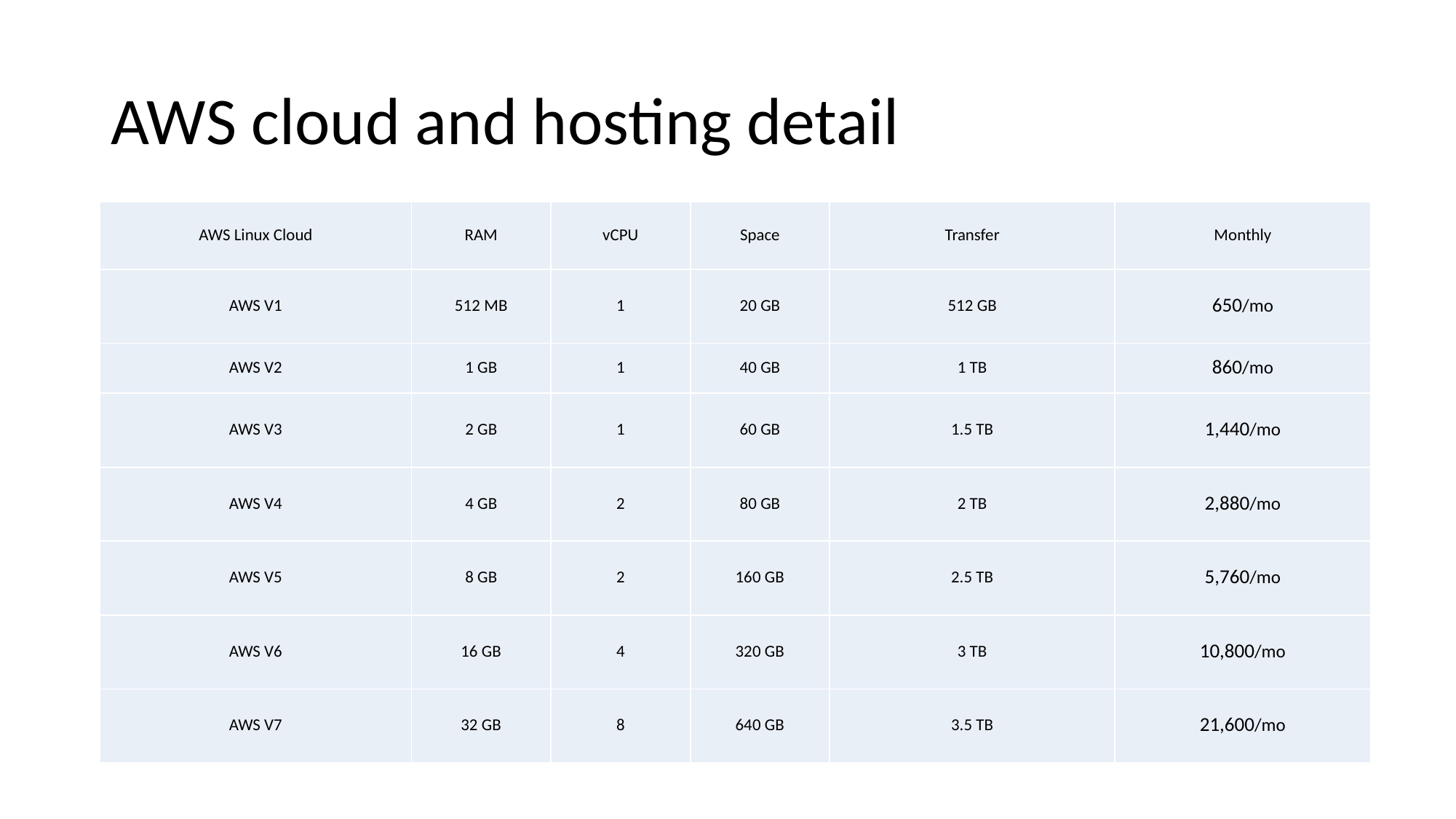

# AWS cloud and hosting detail
| AWS Linux Cloud | RAM | vCPU | Space | Transfer | Monthly |
| --- | --- | --- | --- | --- | --- |
| AWS V1 | 512 MB | 1 | 20 GB | 512 GB | 650/mo |
| AWS V2 | 1 GB | 1 | 40 GB | 1 TB | 860/mo |
| AWS V3 | 2 GB | 1 | 60 GB | 1.5 TB | 1,440/mo |
| AWS V4 | 4 GB | 2 | 80 GB | 2 TB | 2,880/mo |
| AWS V5 | 8 GB | 2 | 160 GB | 2.5 TB | 5,760/mo |
| AWS V6 | 16 GB | 4 | 320 GB | 3 TB | 10,800/mo |
| AWS V7 | 32 GB | 8 | 640 GB | 3.5 TB | 21,600/mo |